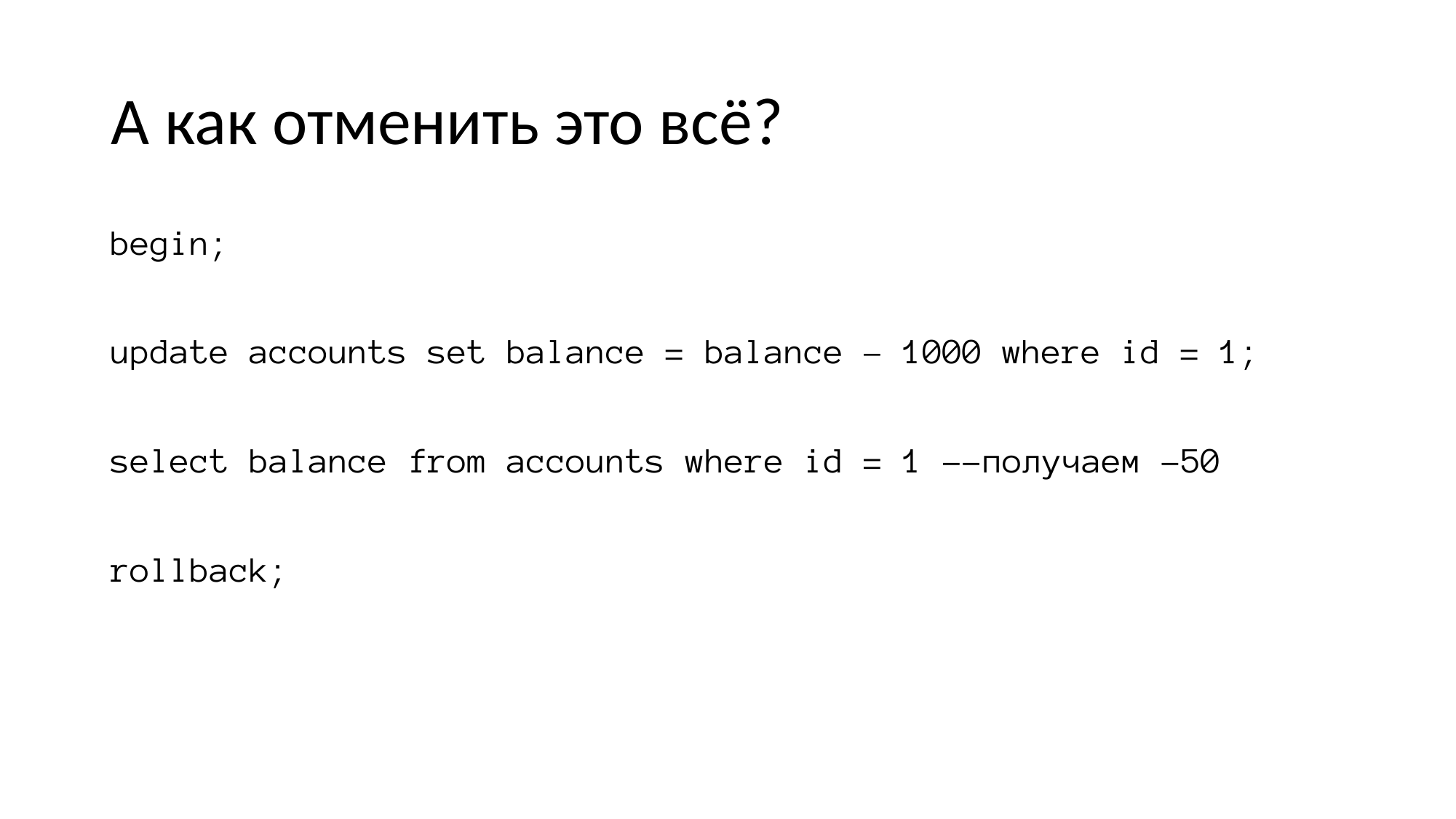

# А как отменить это всё?
begin;

update accounts set balance = balance – 1000 where id = 1;

select balance from accounts where id = 1 --получаем -50

rollback;